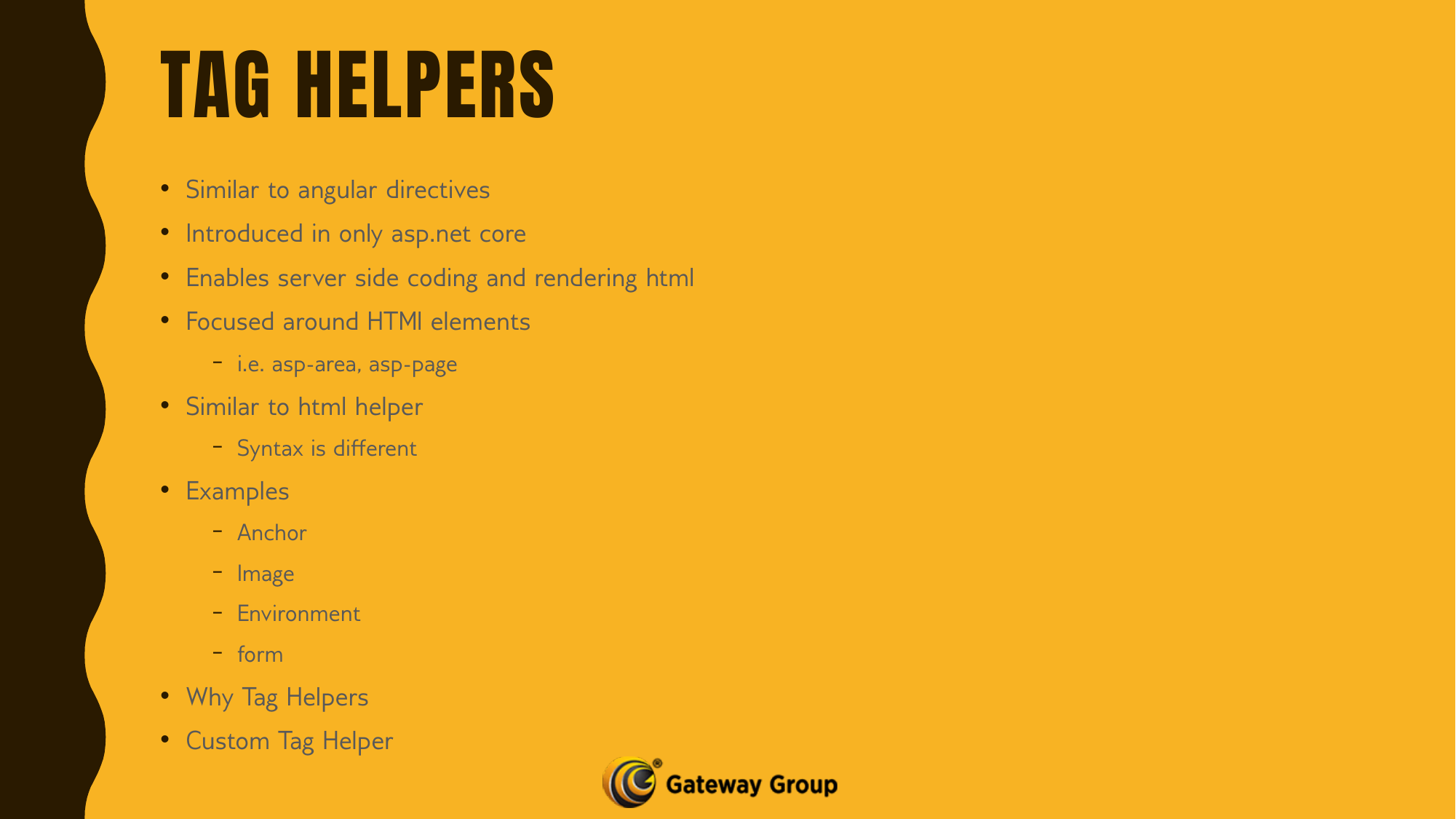

# Tag helpers
Similar to angular directives
Introduced in only asp.net core
Enables server side coding and rendering html
Focused around HTMl elements
i.e. asp-area, asp-page
Similar to html helper
Syntax is different
Examples
Anchor
Image
Environment
form
Why Tag Helpers
Custom Tag Helper